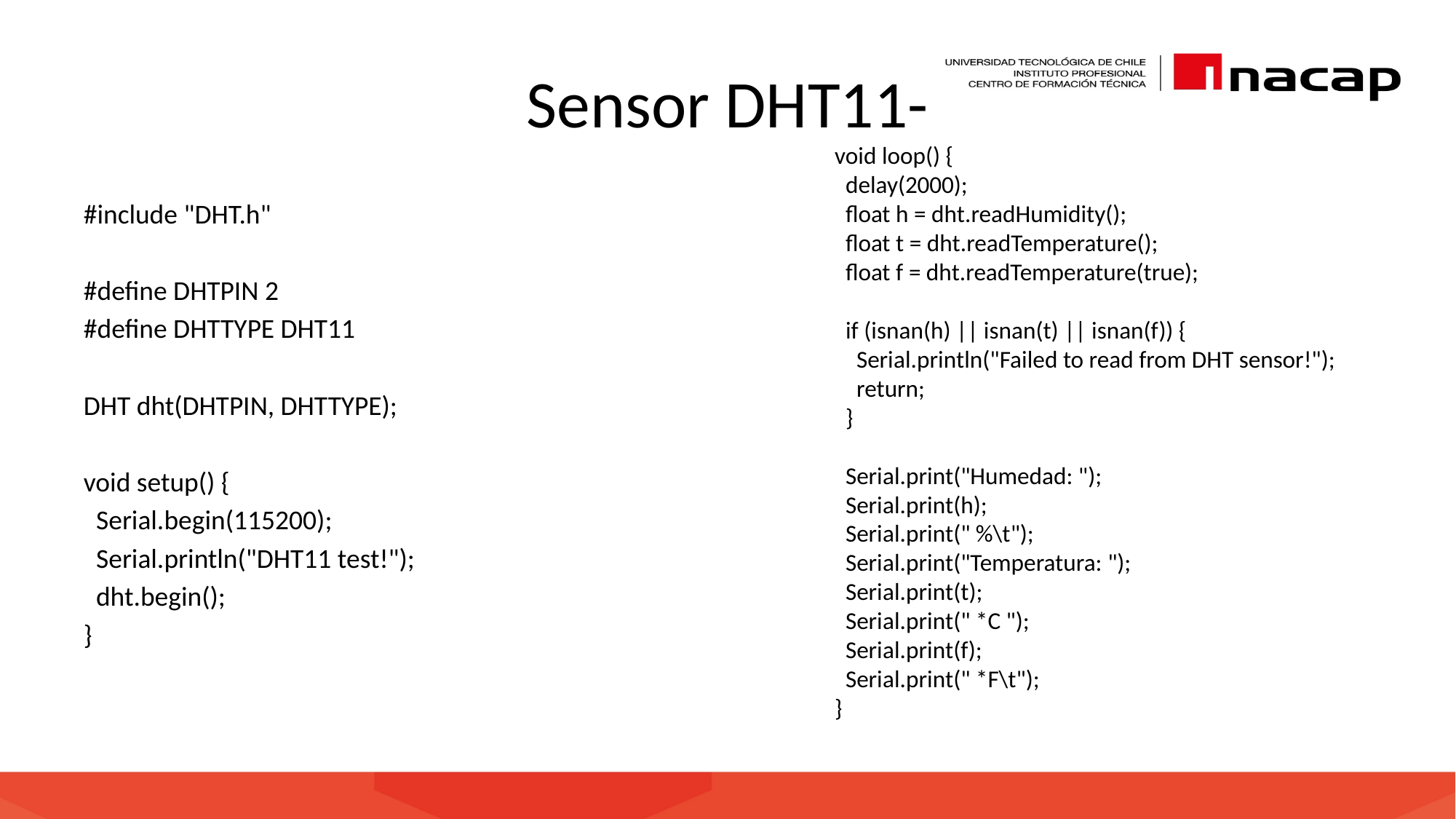

# Sensor DHT11-
void loop() {
  delay(2000);
  float h = dht.readHumidity();
  float t = dht.readTemperature();
  float f = dht.readTemperature(true);

  if (isnan(h) || isnan(t) || isnan(f)) {
    Serial.println("Failed to read from DHT sensor!");
    return;
  }

  Serial.print("Humedad: ");
  Serial.print(h);
  Serial.print(" %\t");
  Serial.print("Temperatura: ");
  Serial.print(t);
  Serial.print(" *C ");
  Serial.print(f);
  Serial.print(" *F\t");
}
#include "DHT.h"

#define DHTPIN 2
#define DHTTYPE DHT11

DHT dht(DHTPIN, DHTTYPE);

void setup() {
  Serial.begin(115200);
  Serial.println("DHT11 test!");
  dht.begin();
}